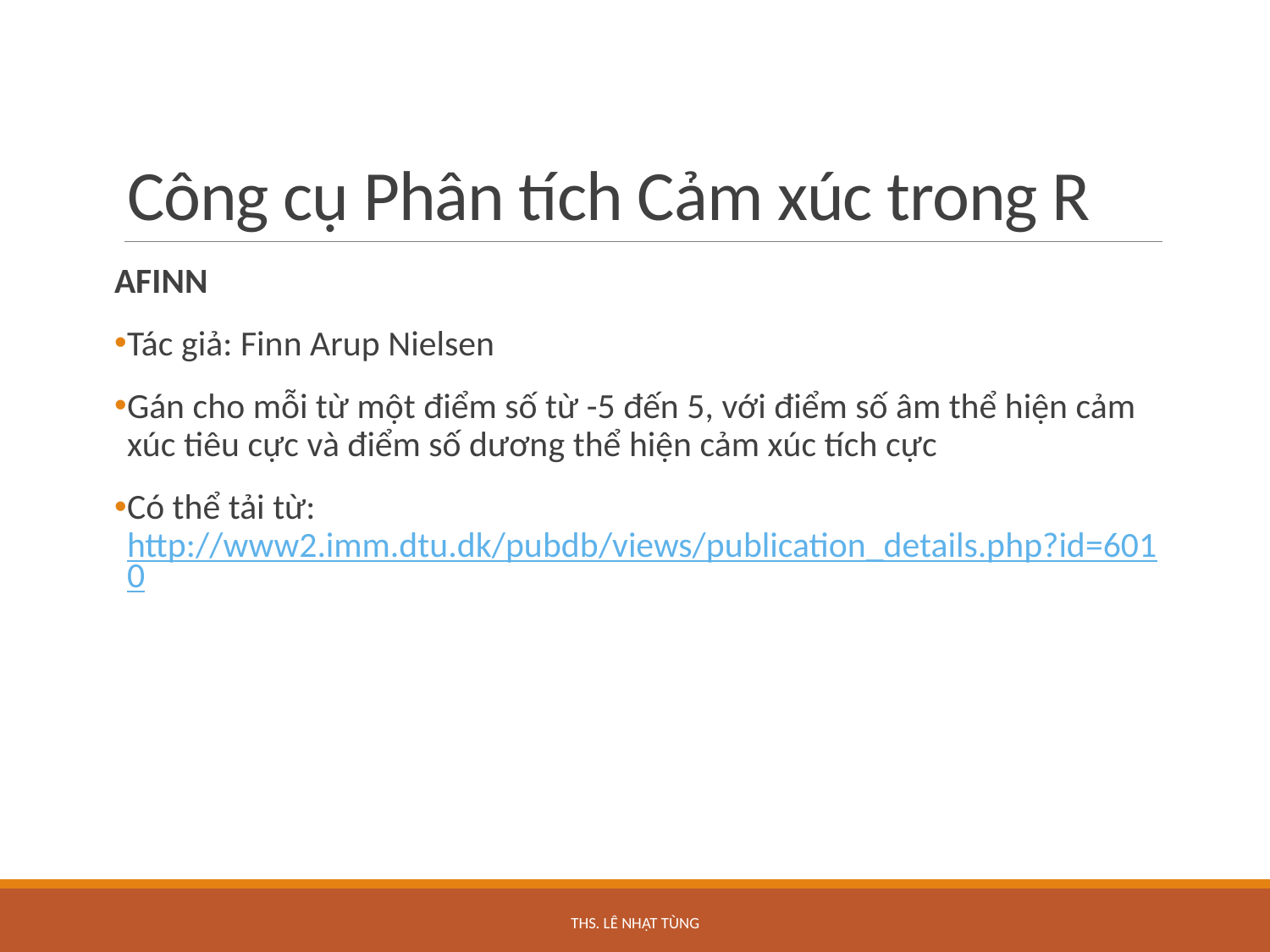

# Công cụ Phân tích Cảm xúc trong R
AFINN
Tác giả: Finn Arup Nielsen
Gán cho mỗi từ một điểm số từ -5 đến 5, với điểm số âm thể hiện cảm xúc tiêu cực và điểm số dương thể hiện cảm xúc tích cực
Có thể tải từ: http://www2.imm.dtu.dk/pubdb/views/publication_details.php?id=6010

ThS. Lê Nhật Tùng